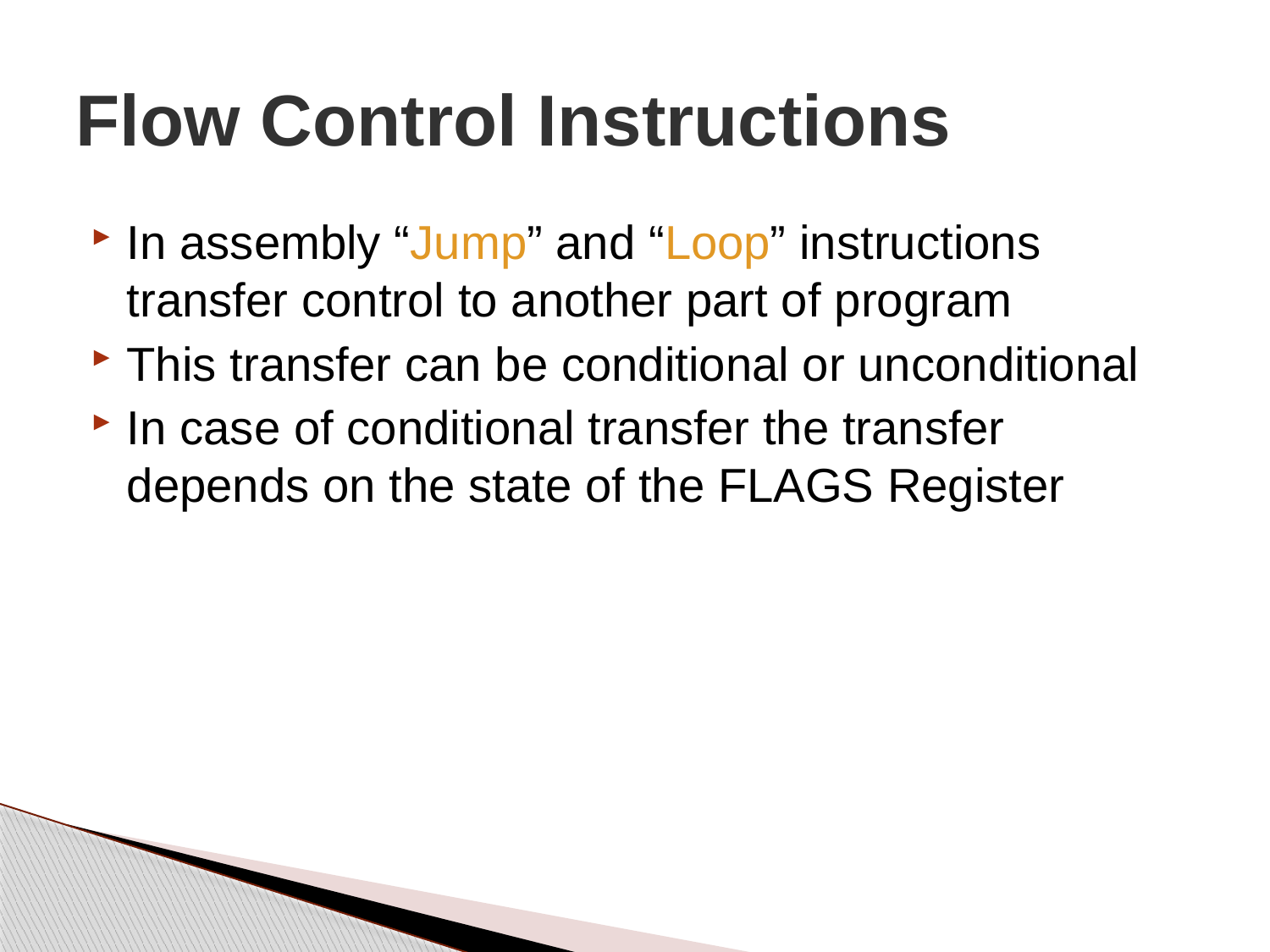

# Flow Control Instructions
In assembly “Jump” and “Loop” instructions transfer control to another part of program
This transfer can be conditional or unconditional
In case of conditional transfer the transfer depends on the state of the FLAGS Register